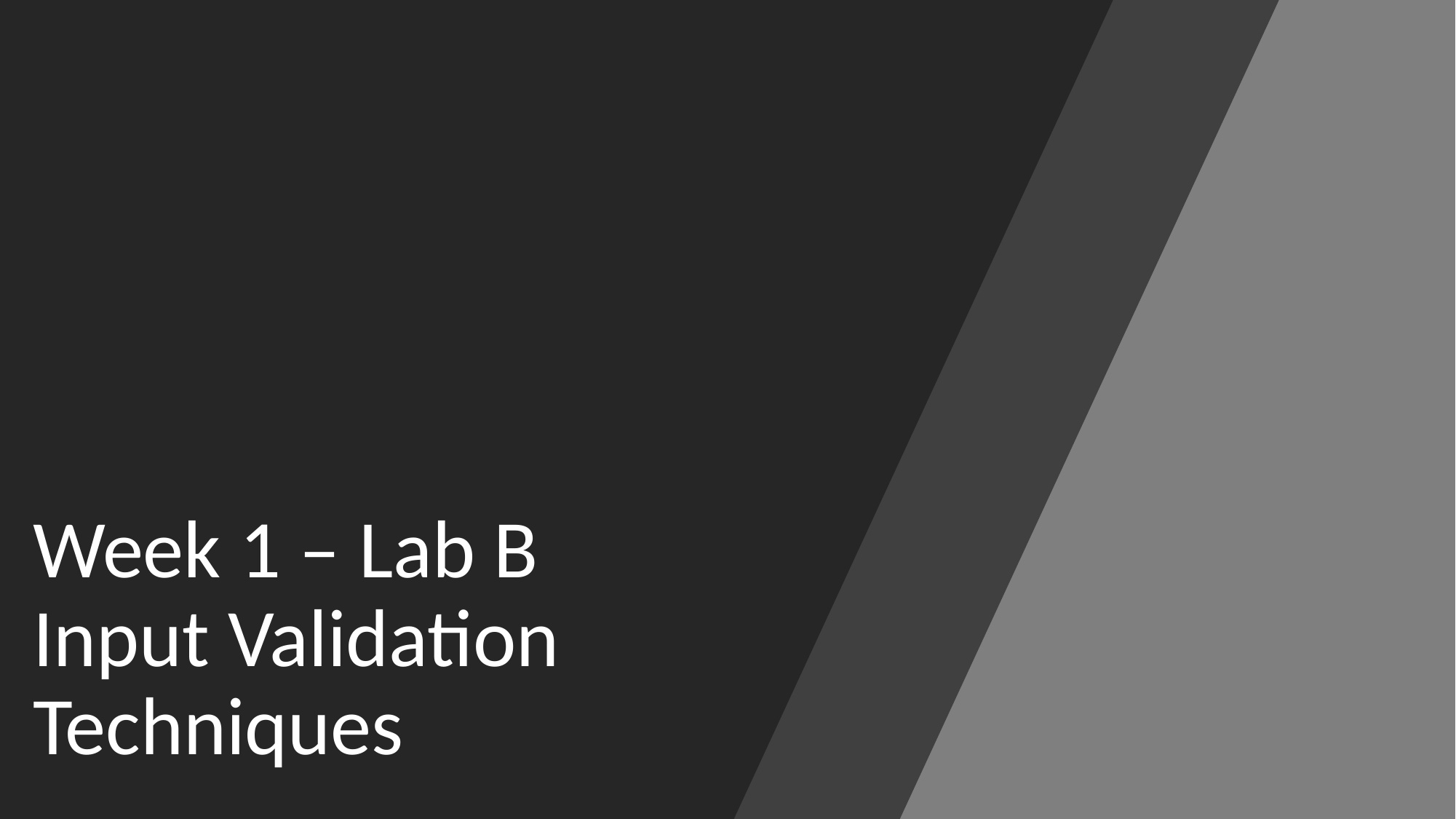

# Week 1 – Lab B Input Validation Techniques